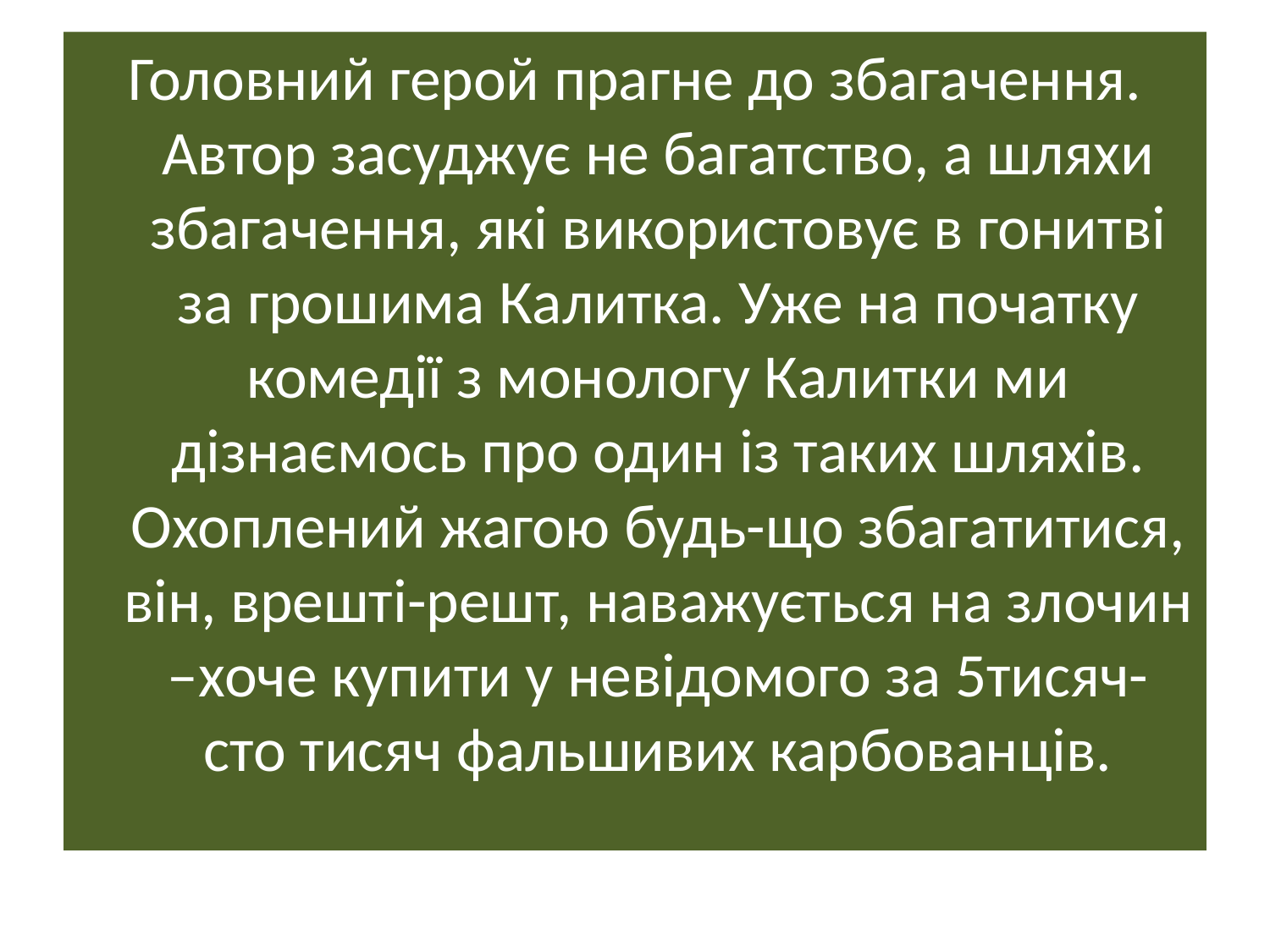

Головний герой прагне до збагачення. Автор засуджує не багатство, а шляхи збагачення, які використовує в гонитві за грошима Калитка. Уже на початку комедії з монологу Калитки ми дізнаємось про один із таких шляхів. Охоплений жагою будь-що збагатитися, він, врешті-решт, наважується на злочин –хоче купити у невідомого за 5тисяч- сто тисяч фальшивих карбованців.

#